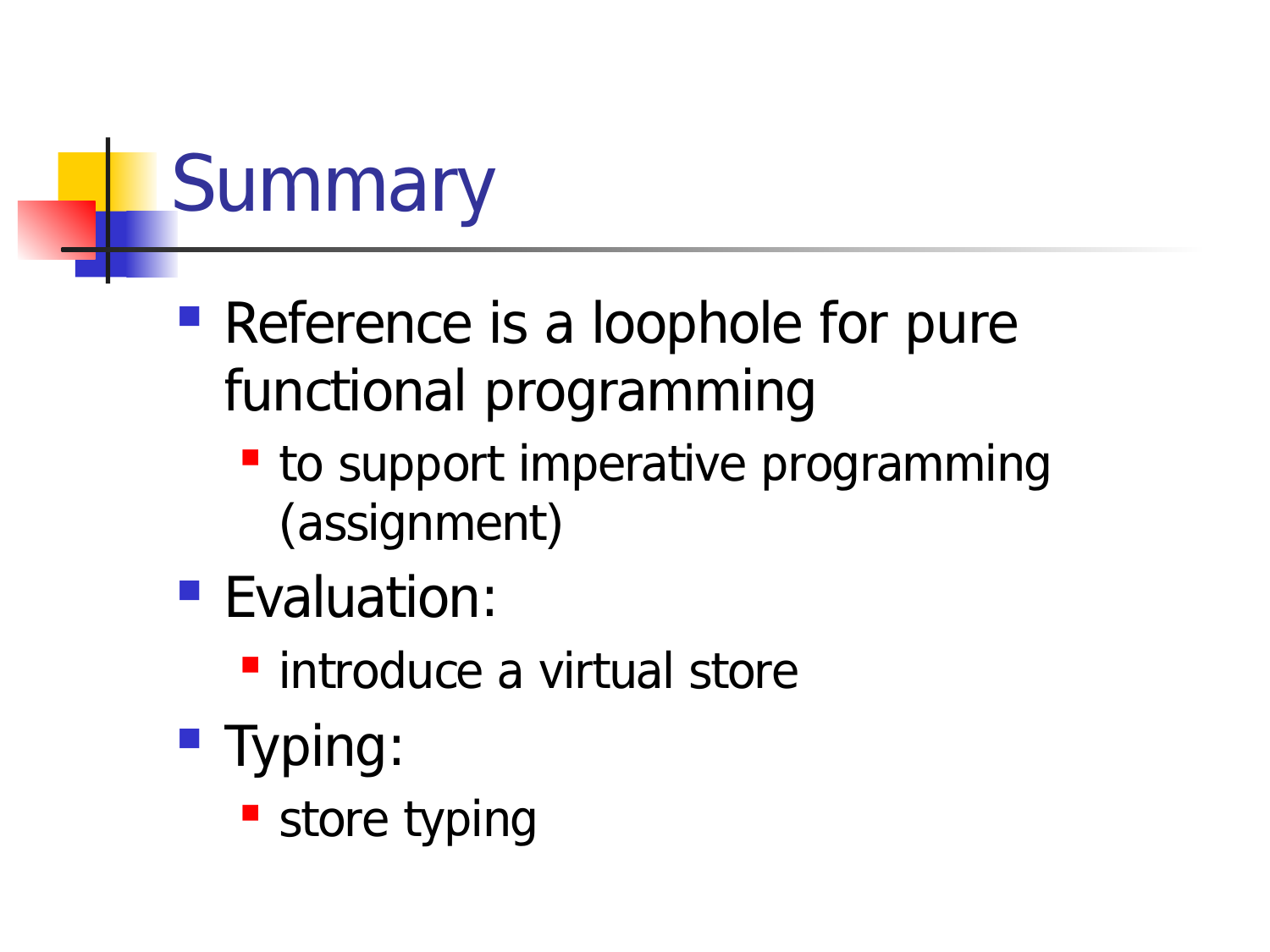

# Summary
Reference is a loophole for pure functional programming
to support imperative programming (assignment)
Evaluation:
introduce a virtual store
Typing:
store typing